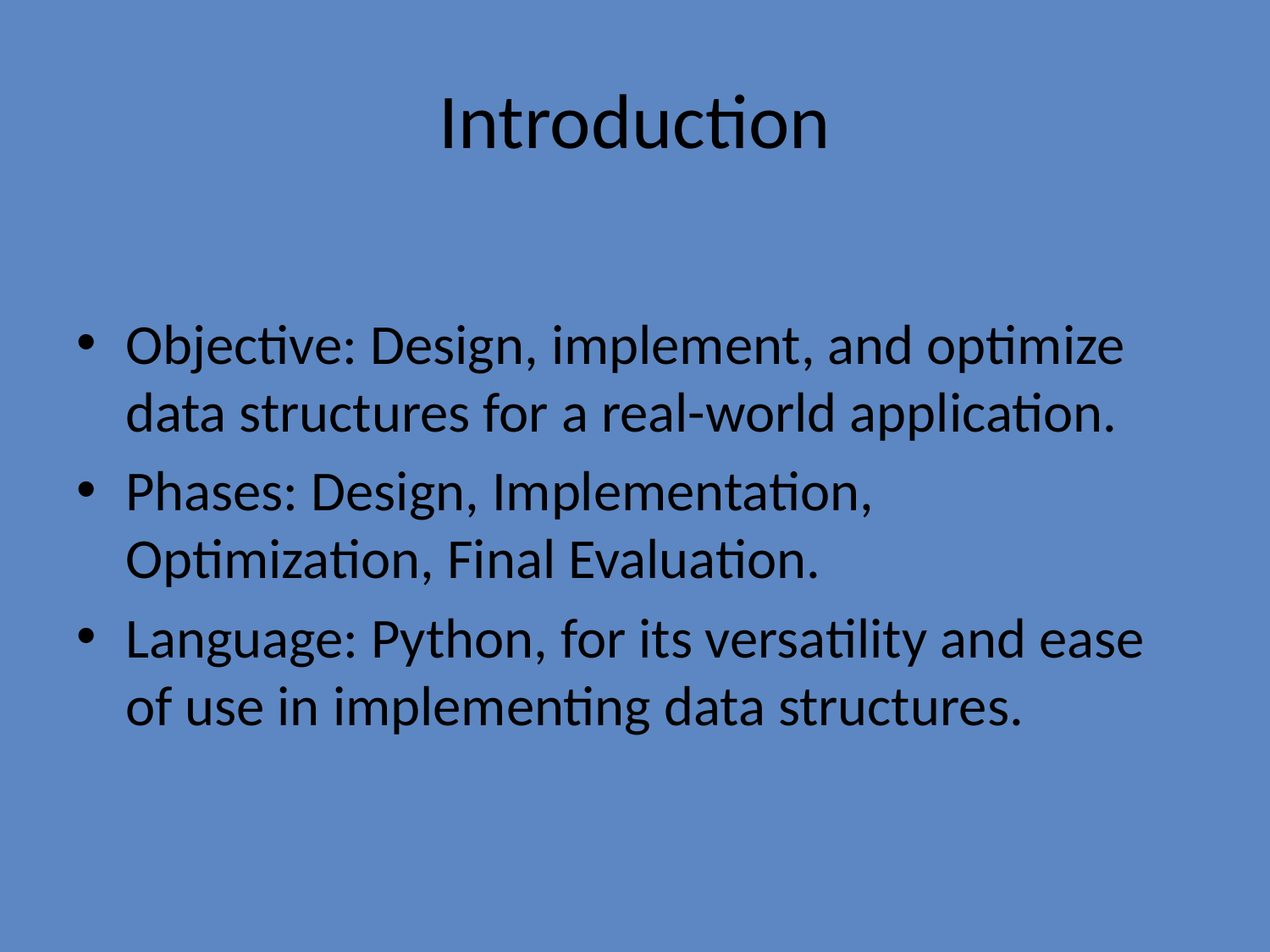

# Introduction

Objective: Design, implement, and optimize data structures for a real-world application.
Phases: Design, Implementation, Optimization, Final Evaluation.
Language: Python, for its versatility and ease of use in implementing data structures.